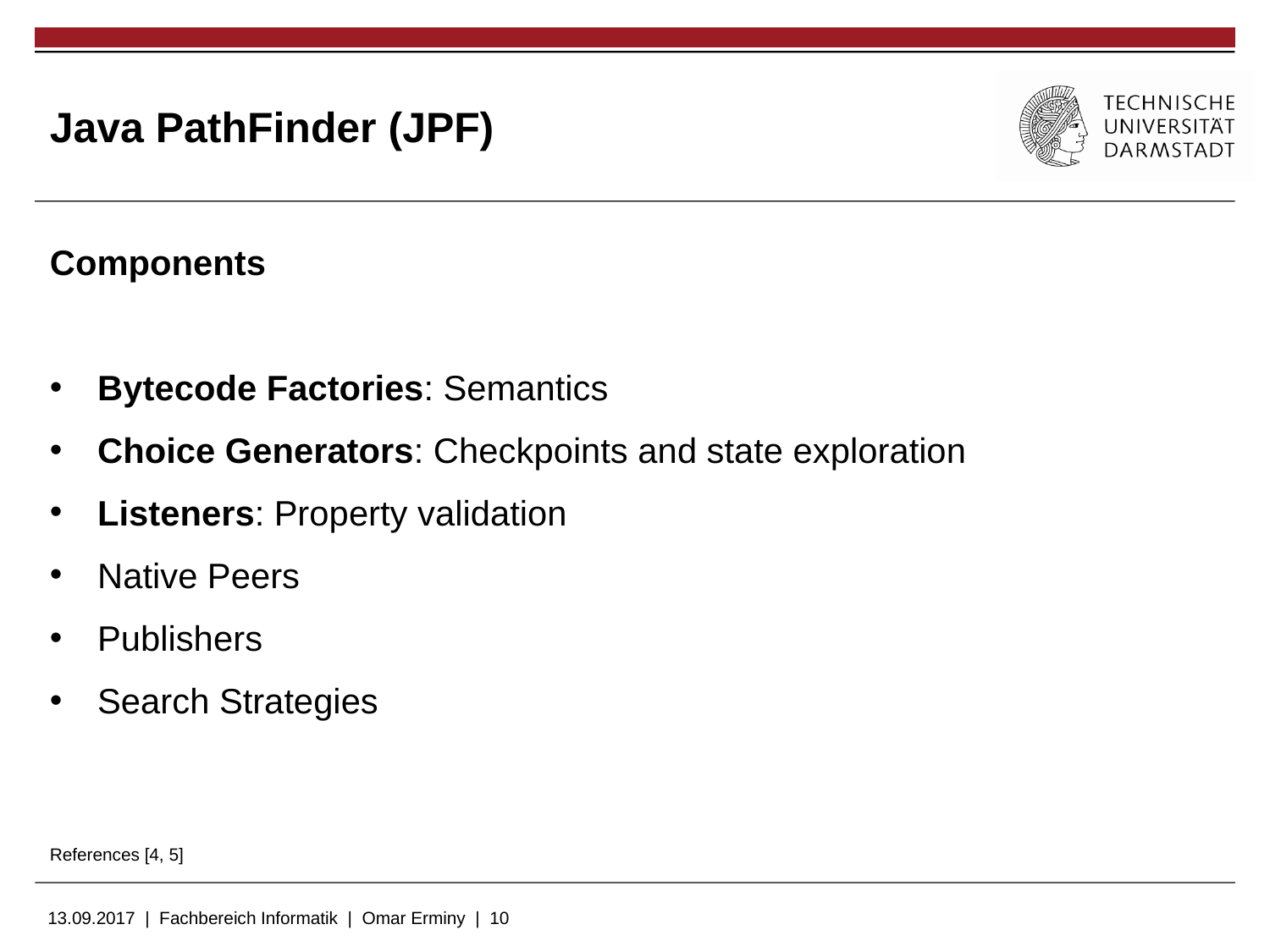

# Java PathFinder (JPF)
Components

Bytecode Factories: Semantics
Choice Generators: Checkpoints and state exploration
Listeners: Property validation
Native Peers
Publishers
Search Strategies
References [4, 5]